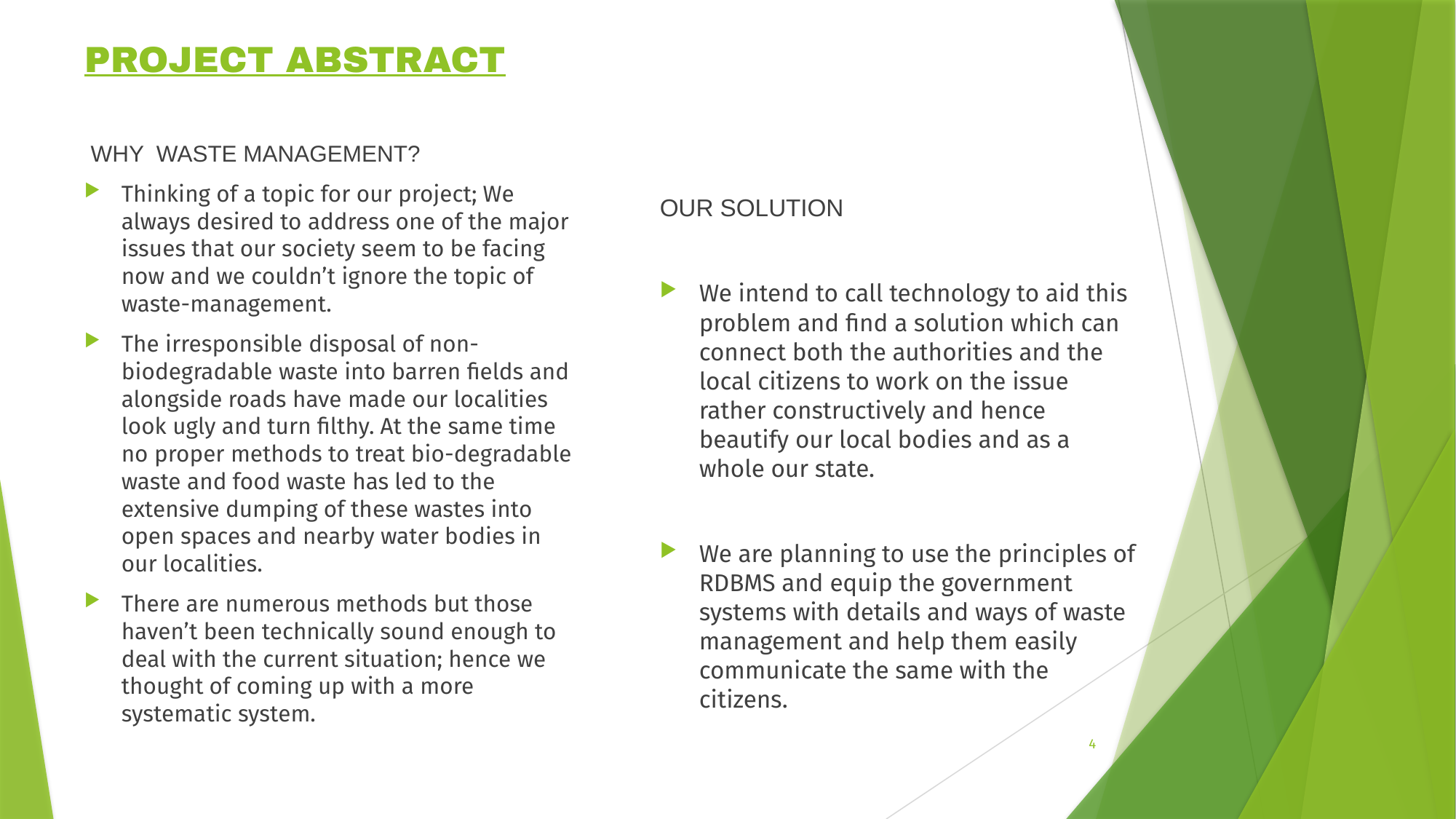

# PROJECT ABSTRACT
 WHY  WASTE MANAGEMENT?
Thinking of a topic for our project; We always desired to address one of the major issues that our society seem to be facing now and we couldn’t ignore the topic of  waste-management.
The irresponsible disposal of non-biodegradable waste into barren fields and alongside roads have made our localities look ugly and turn filthy. At the same time no proper methods to treat bio-degradable waste and food waste has led to the extensive dumping of these wastes into open spaces and nearby water bodies in our localities.
There are numerous methods but those haven’t been technically sound enough to deal with the current situation; hence we thought of coming up with a more systematic system.

OUR SOLUTION

We intend to call technology to aid this problem and find a solution which can connect both the authorities and the local citizens to work on the issue rather constructively and hence beautify our local bodies and as a whole our state.

We are planning to use the principles of RDBMS and equip the government systems with details and ways of waste management and help them easily communicate the same with the citizens.
4